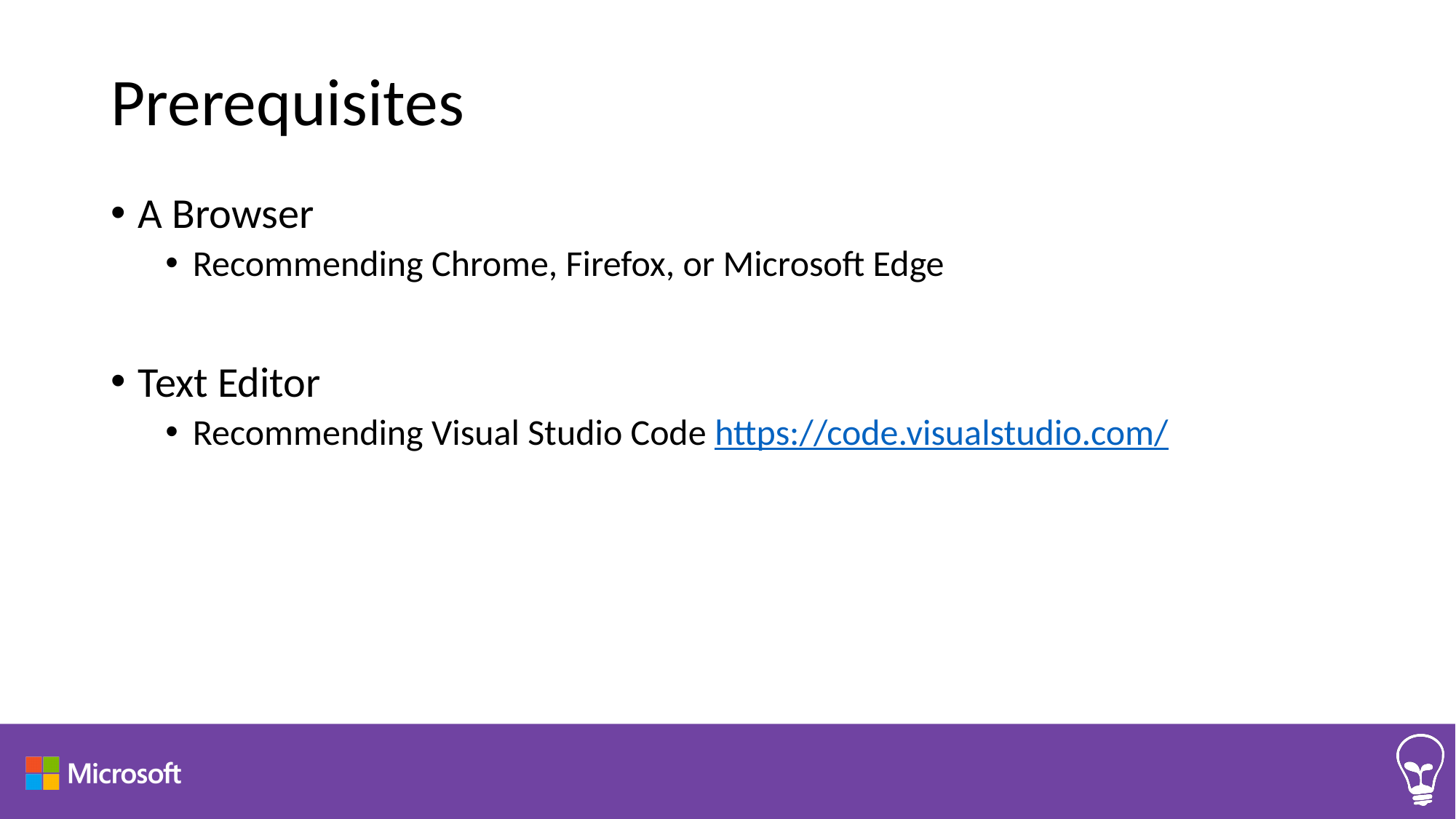

# Prerequisites
A Browser
Recommending Chrome, Firefox, or Microsoft Edge

Text Editor
Recommending Visual Studio Code https://code.visualstudio.com/